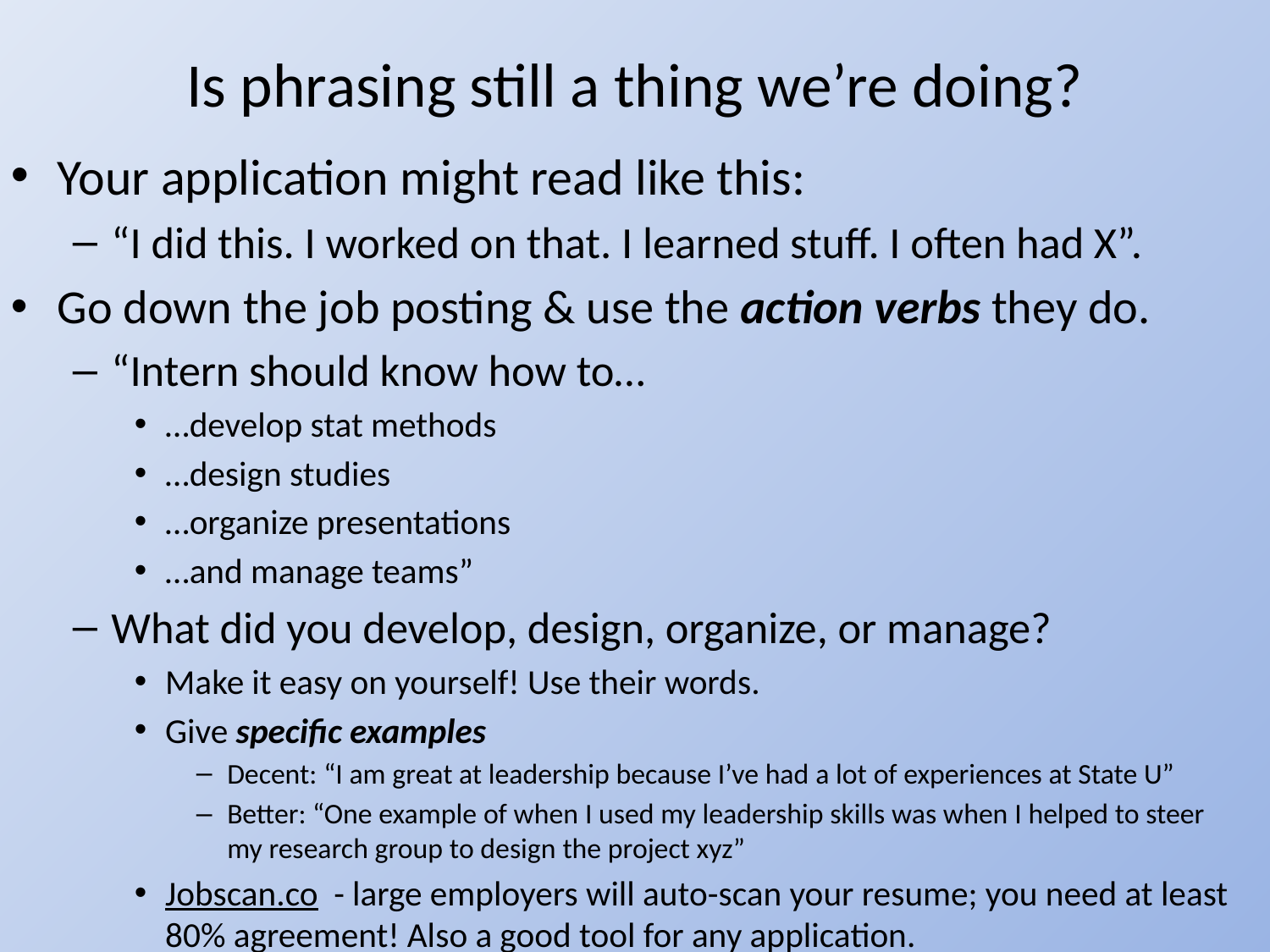

# Is phrasing still a thing we’re doing?
Your application might read like this:
“I did this. I worked on that. I learned stuff. I often had X”.
Go down the job posting & use the action verbs they do.
“Intern should know how to…
…develop stat methods
…design studies
…organize presentations
…and manage teams”
What did you develop, design, organize, or manage?
Make it easy on yourself! Use their words.
Give specific examples
Decent: “I am great at leadership because I’ve had a lot of experiences at State U”
Better: “One example of when I used my leadership skills was when I helped to steer my research group to design the project xyz”
Jobscan.co  - large employers will auto-scan your resume; you need at least 80% agreement! Also a good tool for any application.